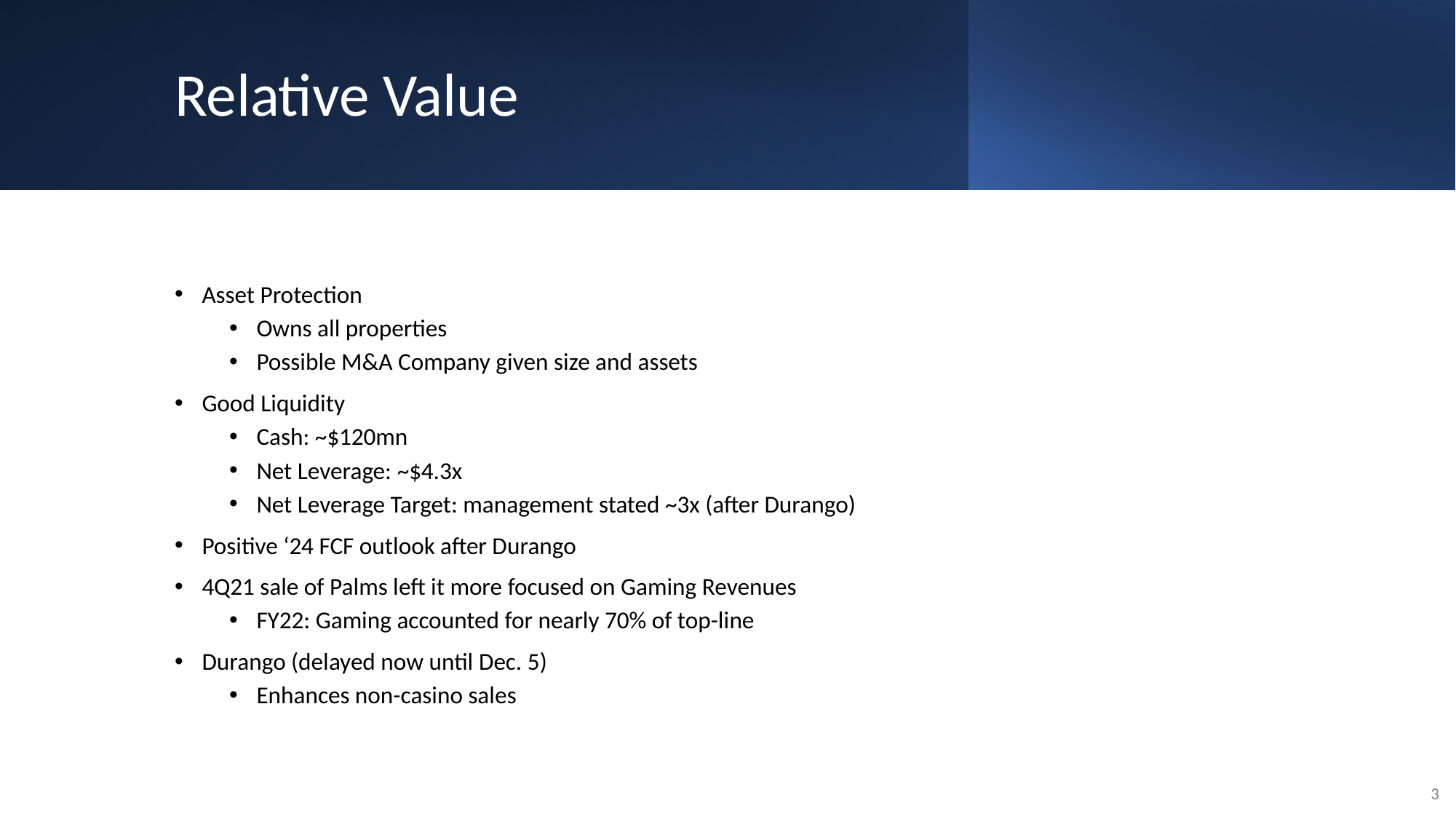

# Relative Value
Asset Protection
Owns all properties
Possible M&A Company given size and assets
Good Liquidity
Cash: ~$120mn
Net Leverage: ~$4.3x
Net Leverage Target: management stated ~3x (after Durango)
Positive ‘24 FCF outlook after Durango
4Q21 sale of Palms left it more focused on Gaming Revenues
FY22: Gaming accounted for nearly 70% of top-line
Durango (delayed now until Dec. 5)
Enhances non-casino sales

3